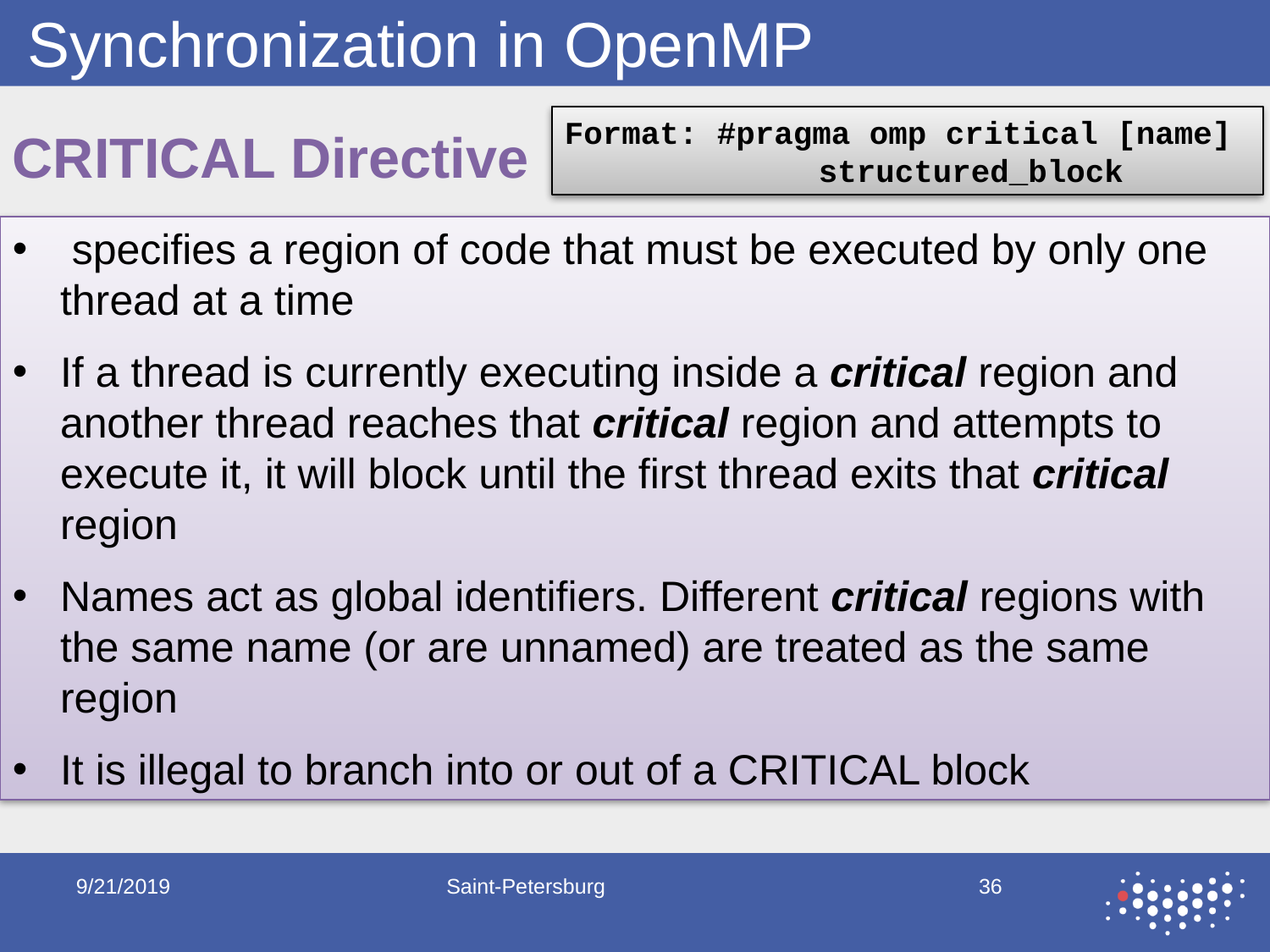

# Synchronization in OpenMP
Format: #pragma omp critical [name]
		structured_block
CRITICAL Directive
 specifies a region of code that must be executed by only one thread at a time
If a thread is currently executing inside a critical region and another thread reaches that critical region and attempts to execute it, it will block until the first thread exits that critical region
Names act as global identifiers. Different critical regions with the same name (or are unnamed) are treated as the same region
It is illegal to branch into or out of a CRITICAL block
9/21/2019
Saint-Petersburg
36